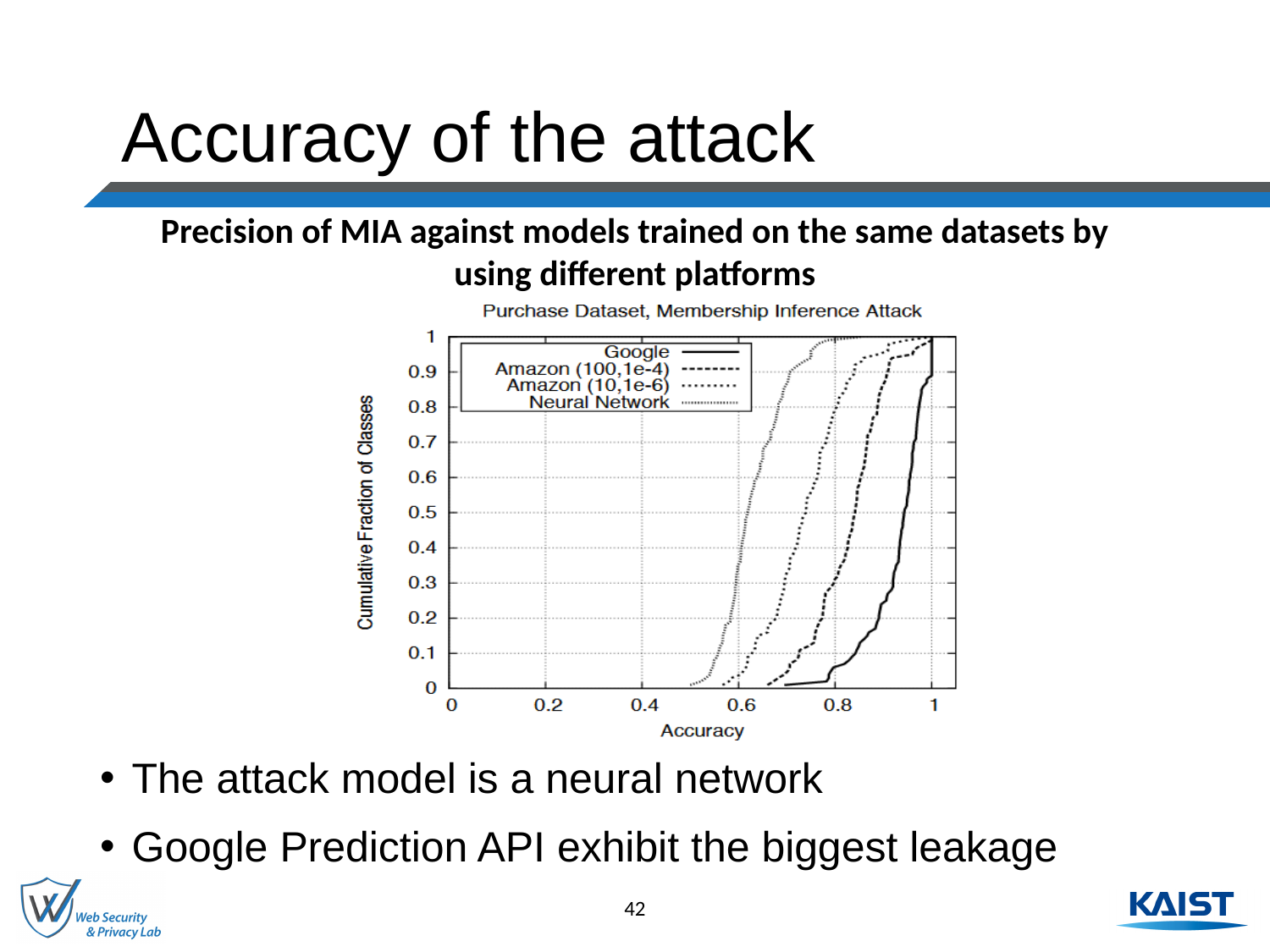

# Accuracy of the attack
Precision of MIA against models trained on the same datasets by using different platforms

The attack model is a neural network
Google Prediction API exhibit the biggest leakage

42